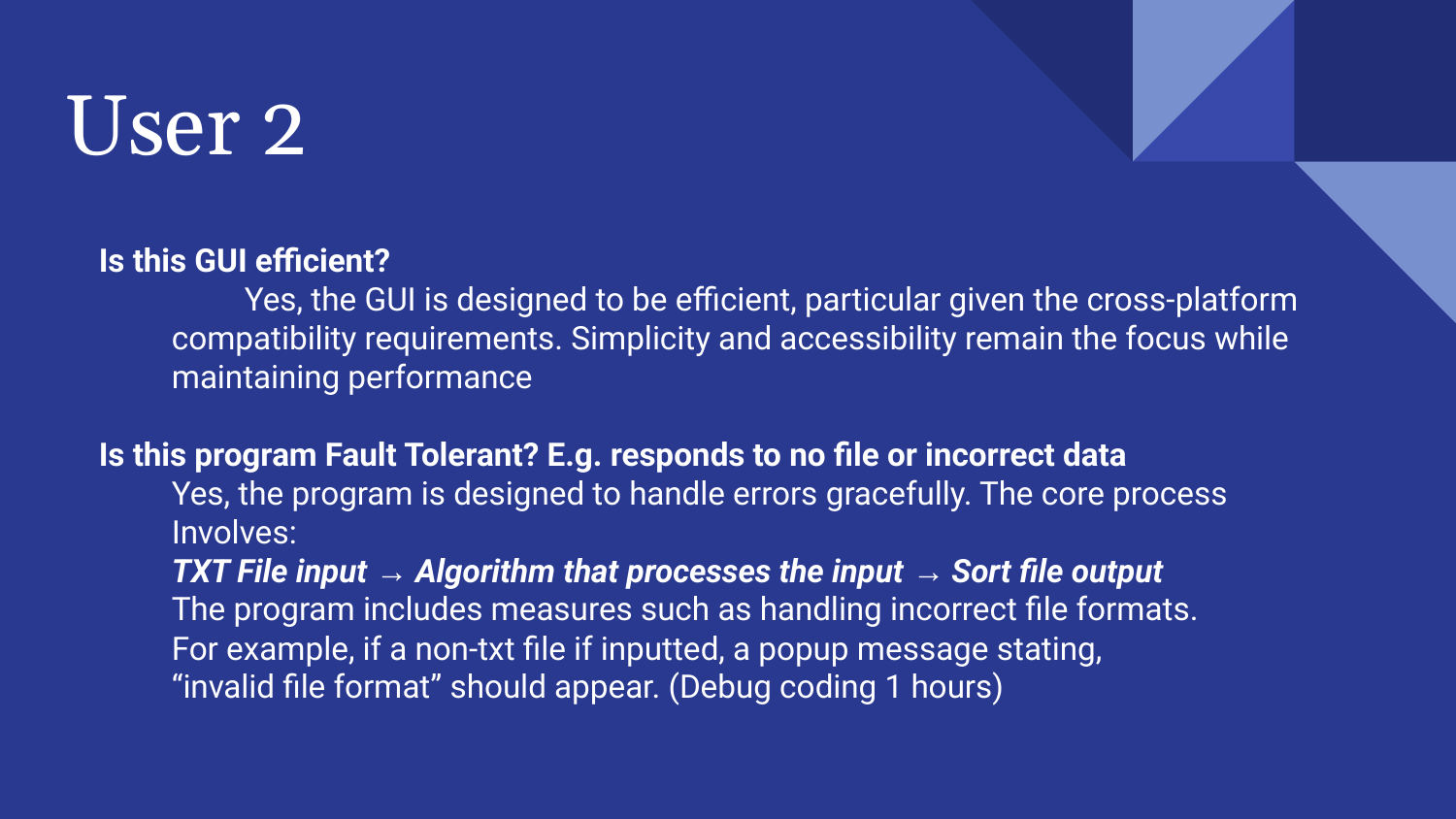

# User 2
Is this GUI efficient?
	Yes, the GUI is designed to be efficient, particular given the cross-platform
compatibility requirements. Simplicity and accessibility remain the focus while
maintaining performance

Is this program Fault Tolerant? E.g. responds to no file or incorrect data
Yes, the program is designed to handle errors gracefully. The core process
Involves:
TXT File input → Algorithm that processes the input → Sort file output
The program includes measures such as handling incorrect file formats.
For example, if a non-txt file if inputted, a popup message stating,
“invalid file format” should appear. (Debug coding 1 hours)